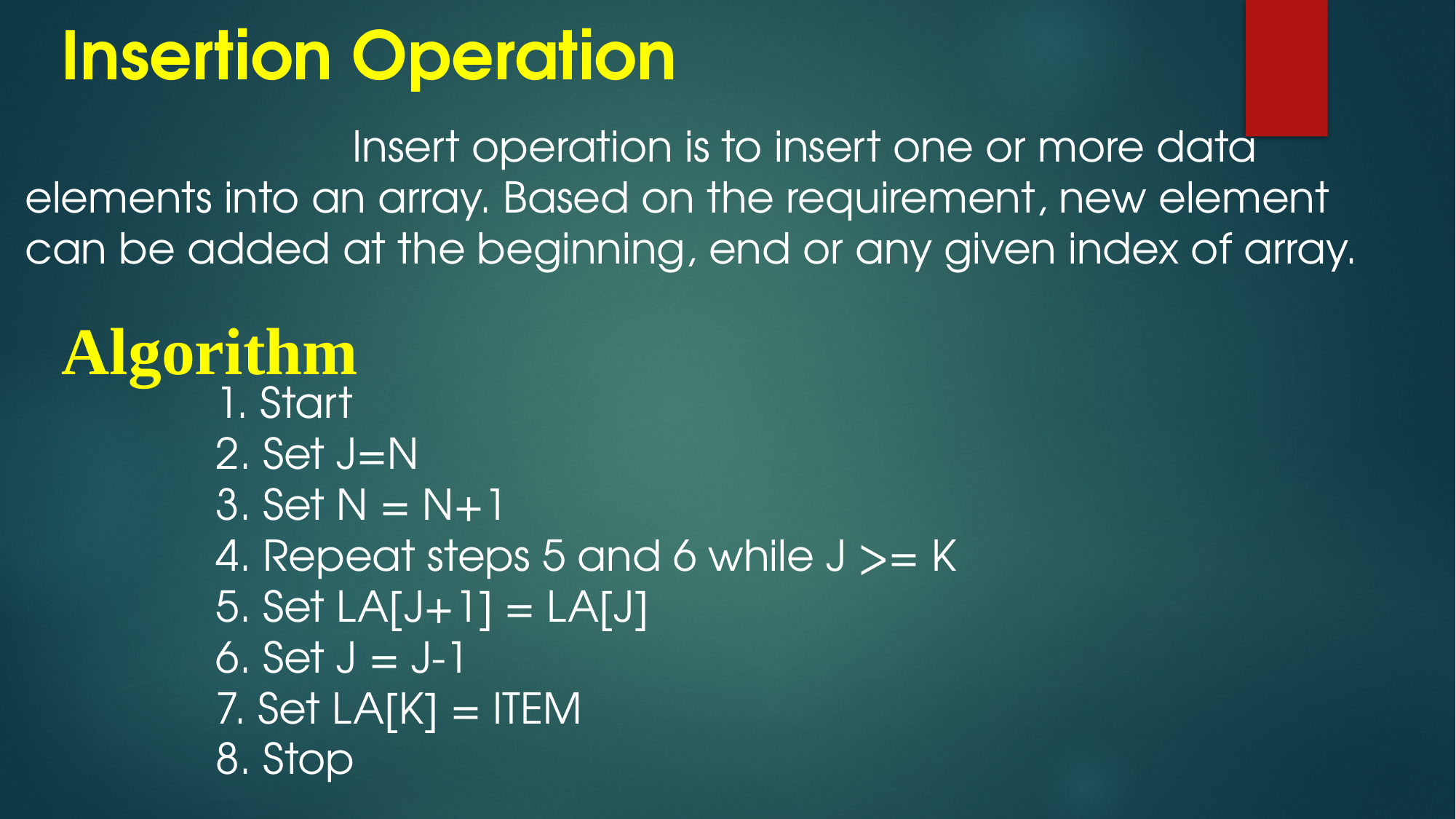

# Insertion Operation
			Insert operation is to insert one or more data elements into an array. Based on the requirement, new element can be added at the beginning, end or any given index of array.
Algorithm
1. Start
2. Set J=N
3. Set N = N+1
4. Repeat steps 5 and 6 while J >= K
5. Set LA[J+1] = LA[J]
6. Set J = J-1
7. Set LA[K] = ITEM
8. Stop